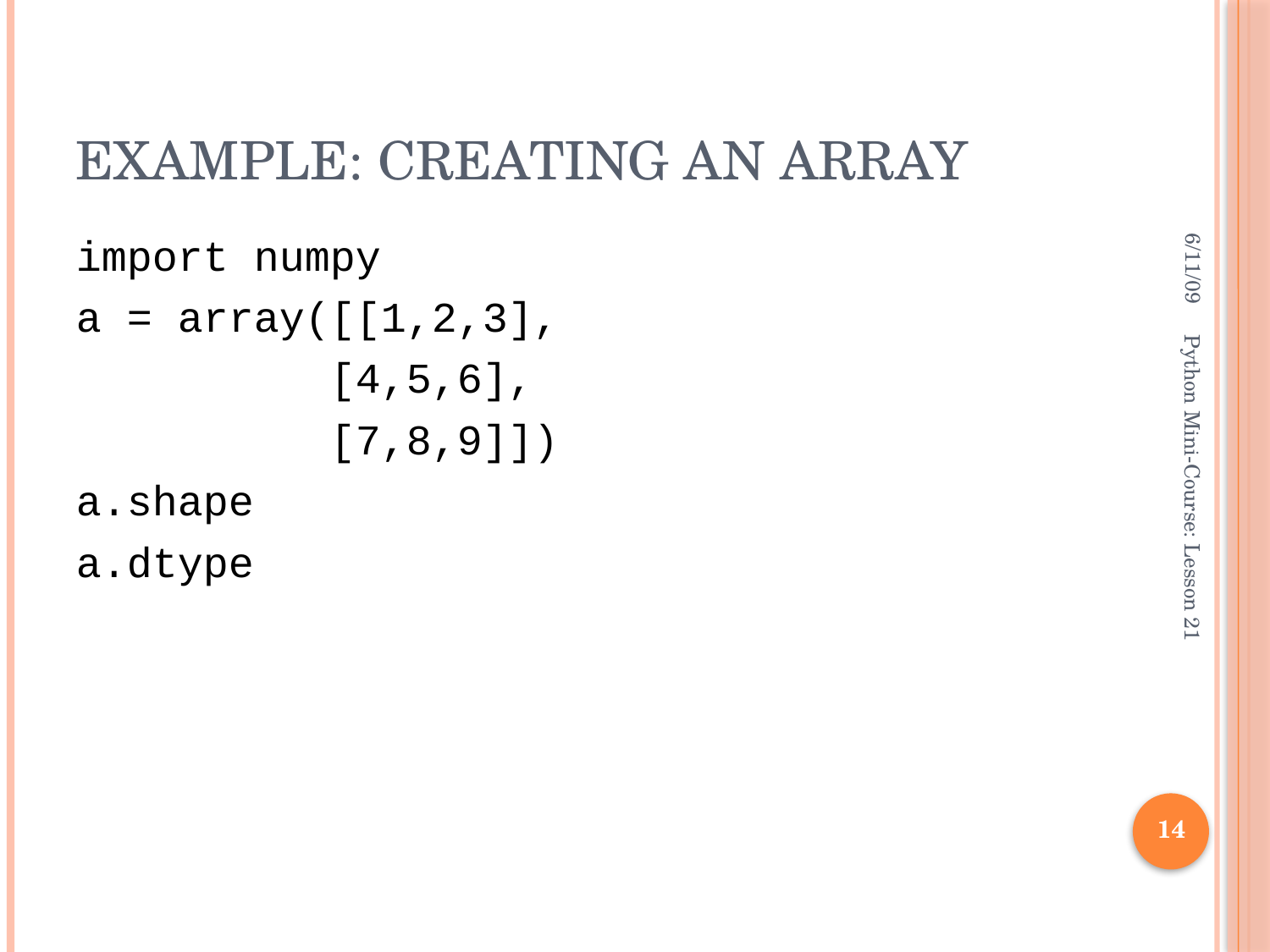

# Example: creating an array
6/11/09
import numpy
a = array([[1,2,3],
          [4,5,6],
          [7,8,9]])
a.shape
a.dtype

Python Mini-Course: Lesson 21
14